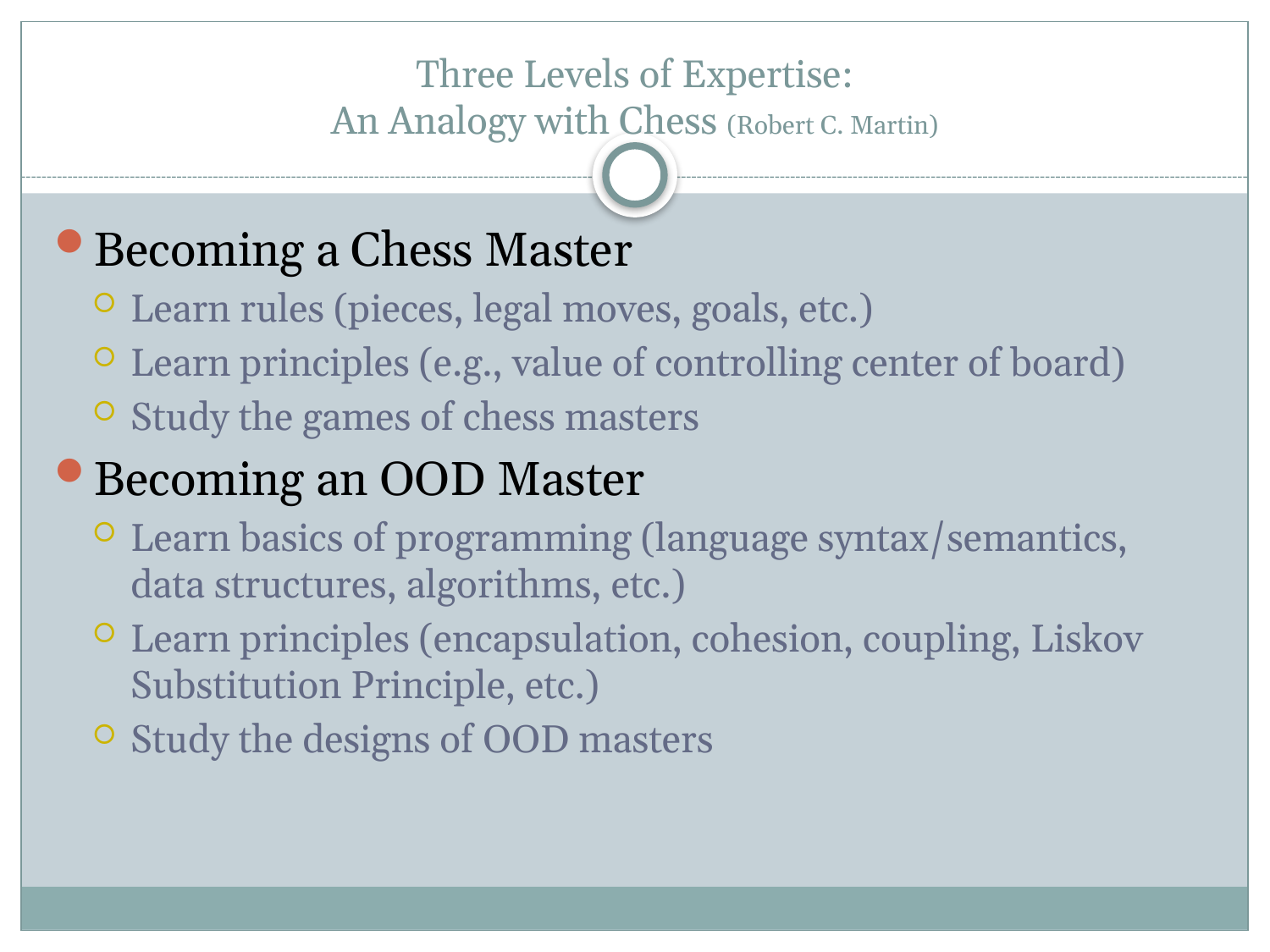

# Three Levels of Expertise: An Analogy with Chess (Robert C. Martin)
Becoming a Chess Master
Learn rules (pieces, legal moves, goals, etc.)
Learn principles (e.g., value of controlling center of board)
Study the games of chess masters
Becoming an OOD Master
Learn basics of programming (language syntax/semantics, data structures, algorithms, etc.)
Learn principles (encapsulation, cohesion, coupling, Liskov Substitution Principle, etc.)
Study the designs of OOD masters